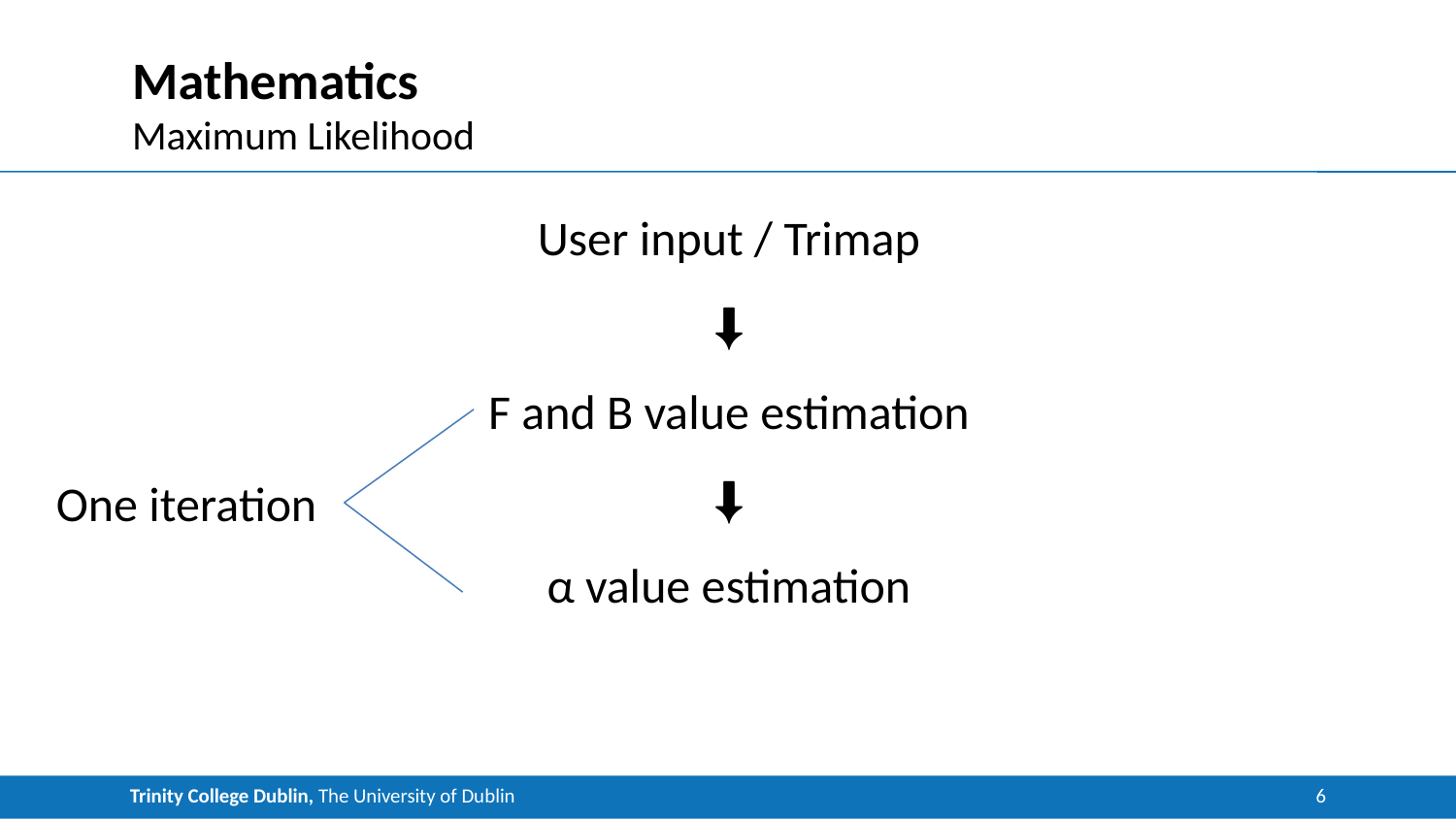

# Mathematics
Maximum Likelihood
User input / Trimap
⬇️
F and B value estimation
⬇️
α value estimation

One iteration

6